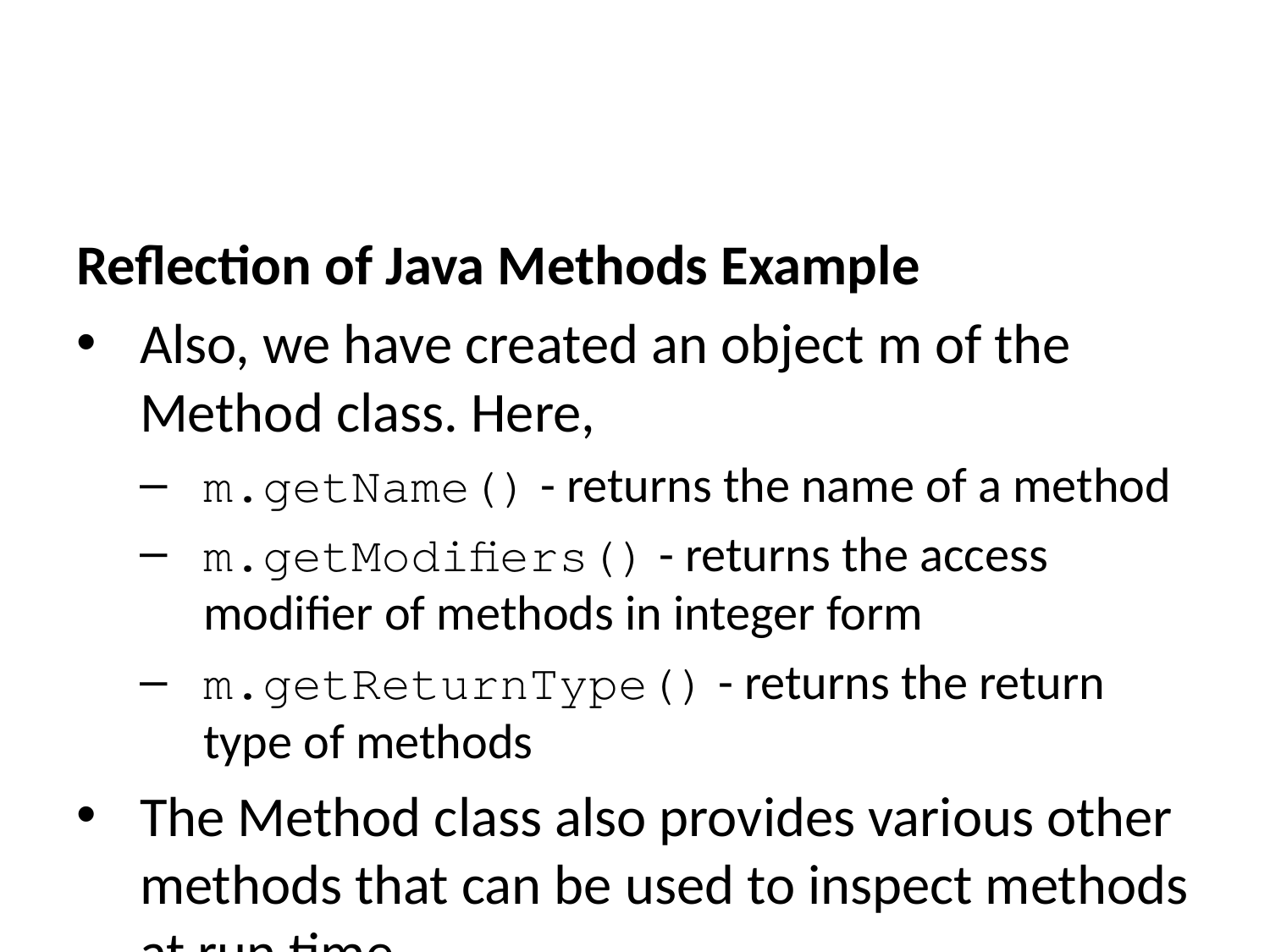

Reflection of Java Methods Example
Also, we have created an object m of the Method class. Here,
m.getName() - returns the name of a method
m.getModifiers() - returns the access modifier of methods in integer form
m.getReturnType() - returns the return type of methods
The Method class also provides various other methods that can be used to inspect methods at run time.